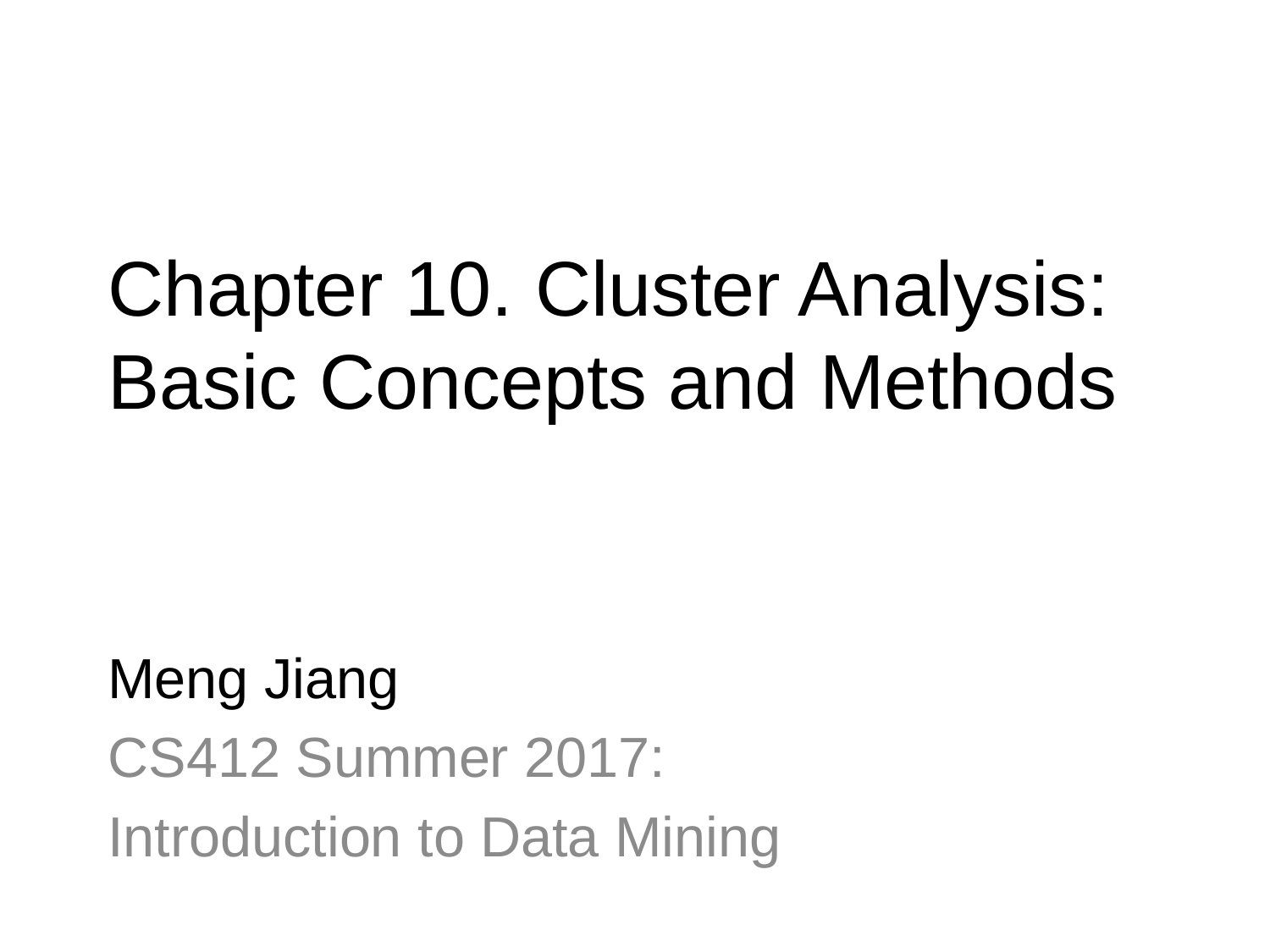

# Chapter 10. Cluster Analysis: Basic Concepts and Methods
Meng Jiang
CS412 Summer 2017:
Introduction to Data Mining